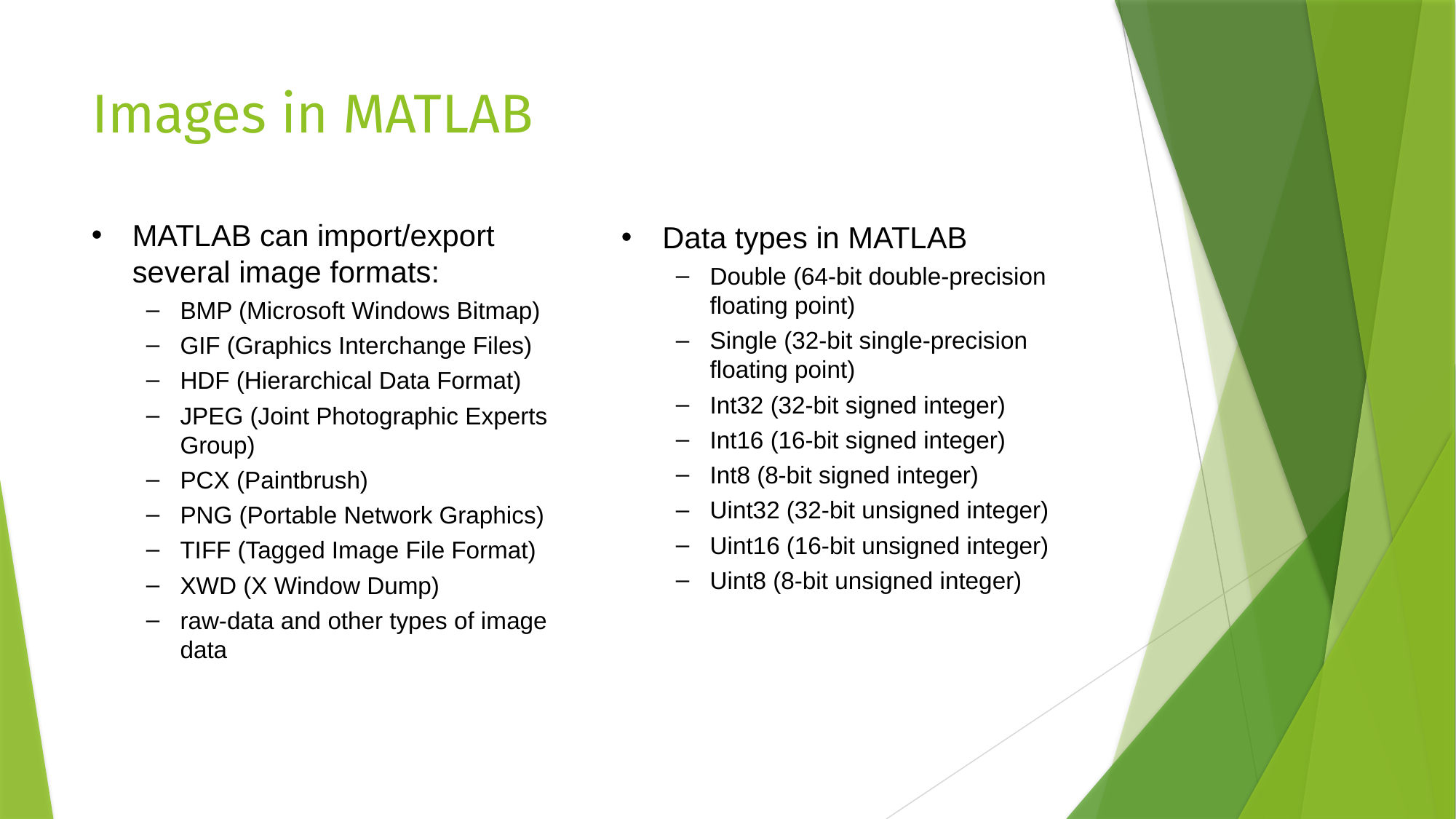

# Images in MATLAB
MATLAB can import/export several image formats:
BMP (Microsoft Windows Bitmap)
GIF (Graphics Interchange Files)
HDF (Hierarchical Data Format)
JPEG (Joint Photographic Experts Group)
PCX (Paintbrush)
PNG (Portable Network Graphics)
TIFF (Tagged Image File Format)
XWD (X Window Dump)
raw-data and other types of image data

Data types in MATLAB
Double (64-bit double-precision floating point)
Single (32-bit single-precision floating point)
Int32 (32-bit signed integer)
Int16 (16-bit signed integer)
Int8 (8-bit signed integer)
Uint32 (32-bit unsigned integer)
Uint16 (16-bit unsigned integer)
Uint8 (8-bit unsigned integer)